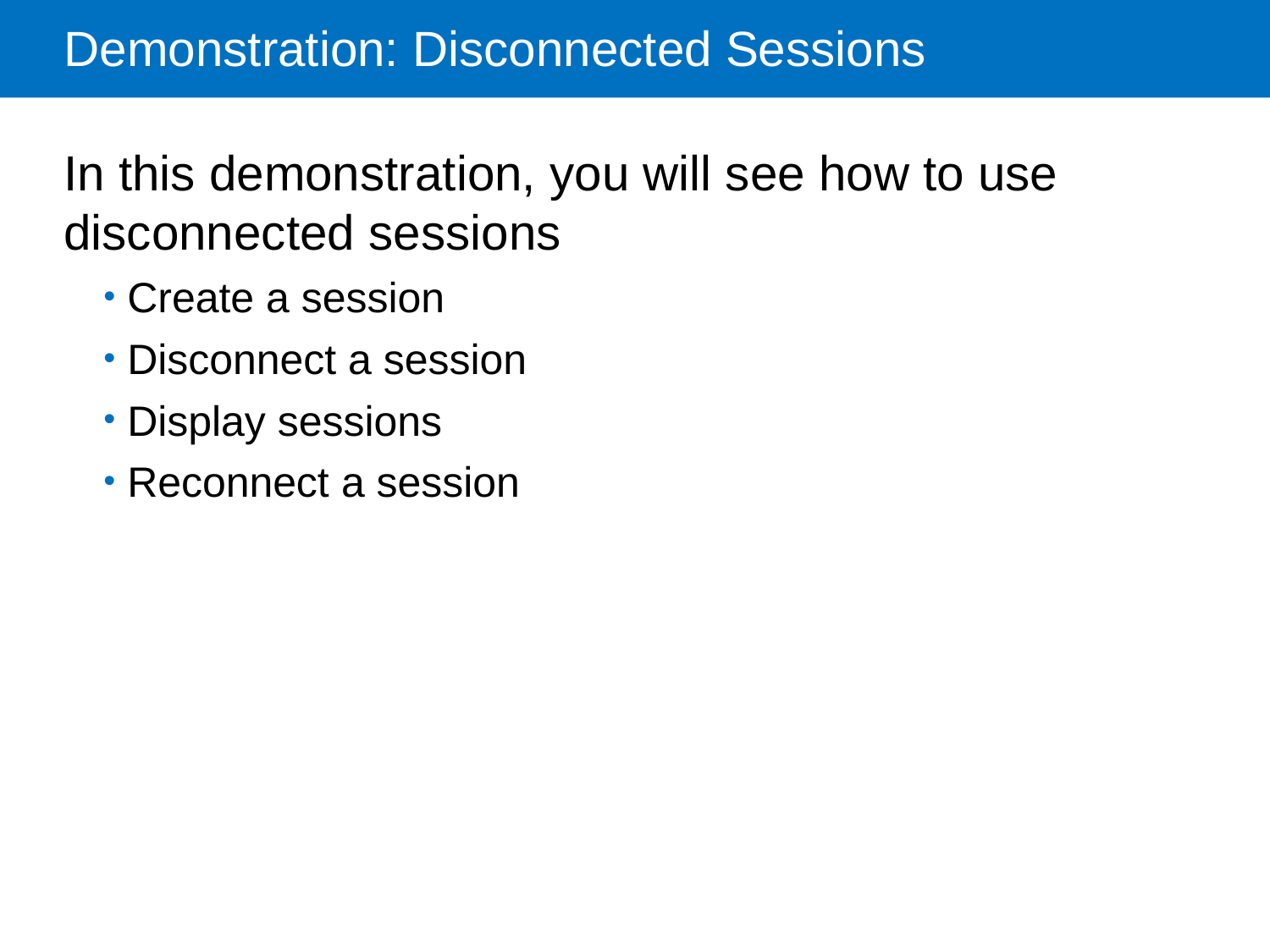

# Demonstration: Disconnected Sessions
In this demonstration, you will see how to use disconnected sessions
Create a session
Disconnect a session
Display sessions
Reconnect a session